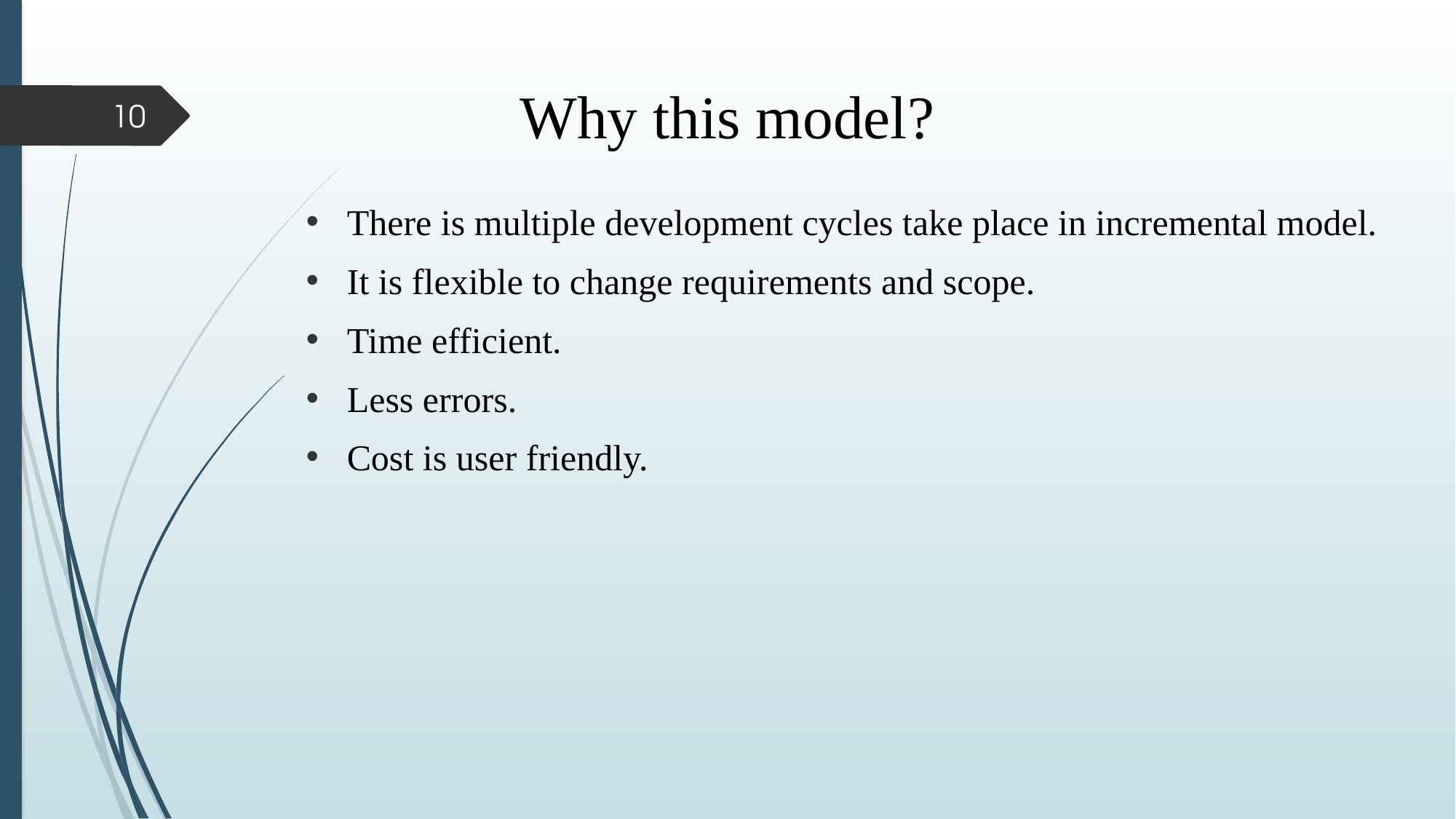

# Why this model?
10
There is multiple development cycles take place in incremental model.
It is flexible to change requirements and scope.
Time efficient.
Less errors.
Cost is user friendly.